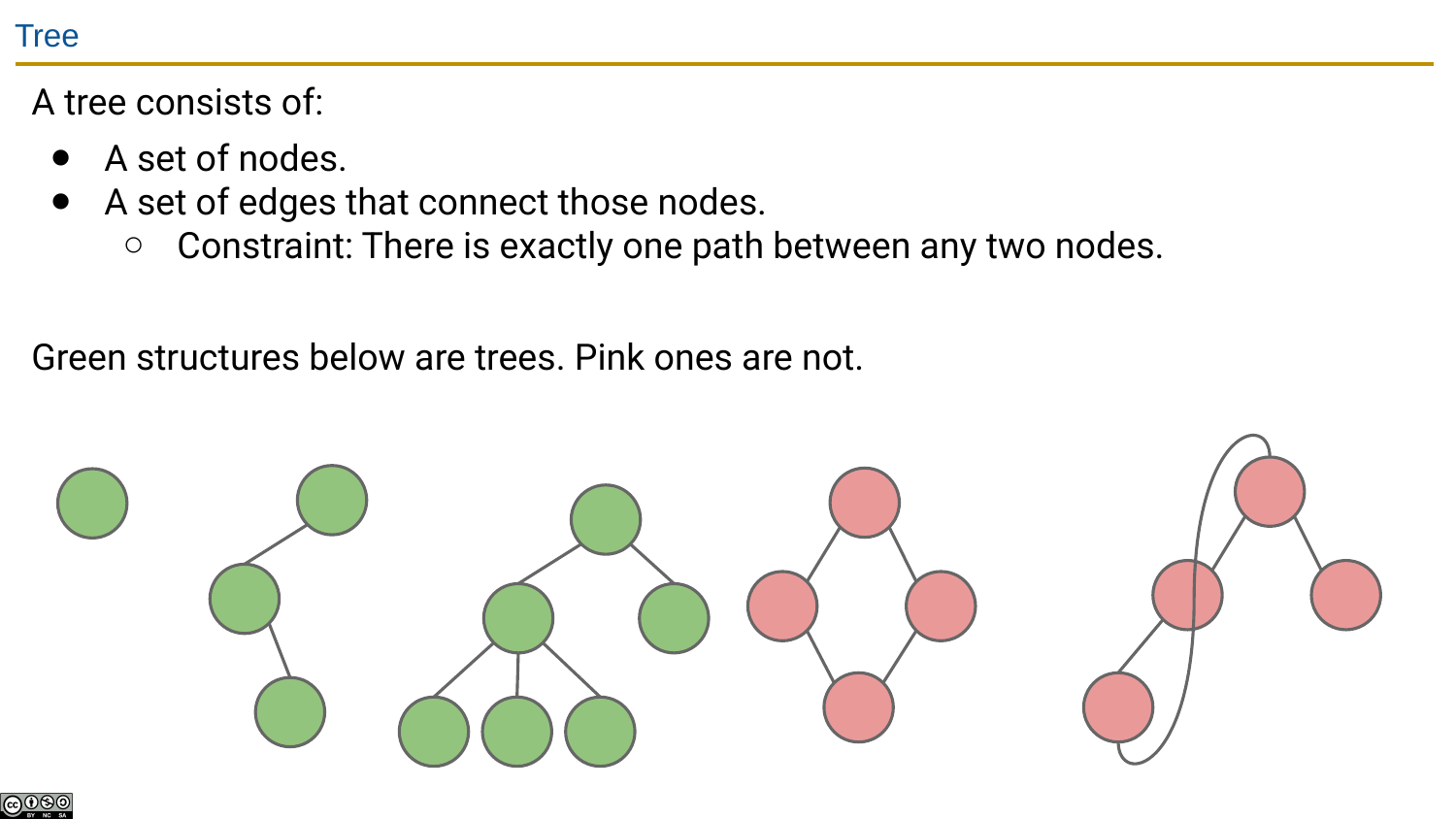

# Tree
A tree consists of:
A set of nodes.
A set of edges that connect those nodes.
Constraint: There is exactly one path between any two nodes.

Green structures below are trees. Pink ones are not.